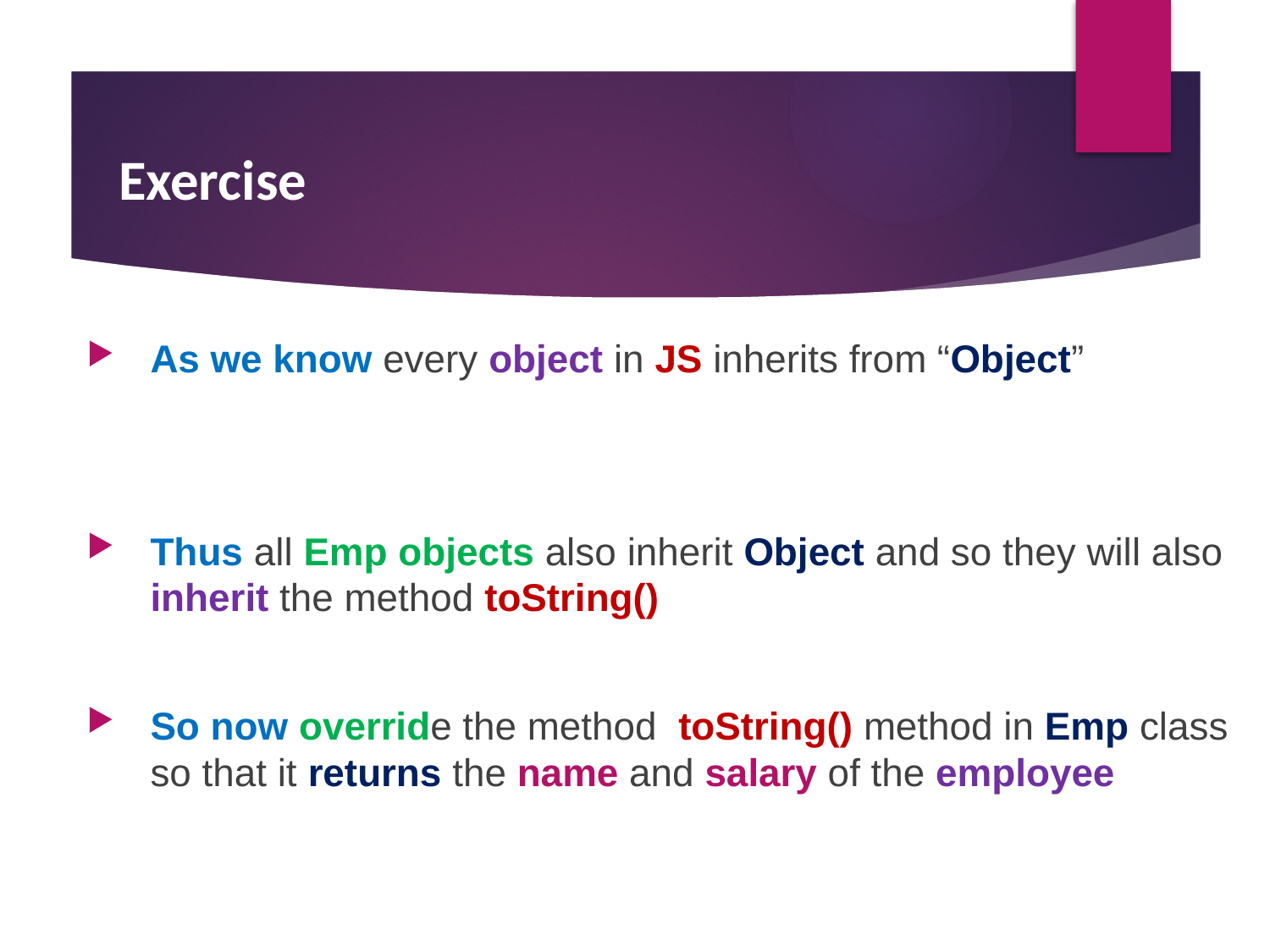

# Exercise
As we know every object in JS inherits from “Object”

Thus all Emp objects also inherit Object and so they will also inherit the method toString()

So now override the method  toString() method in Emp class so that it returns the name and salary of the employee